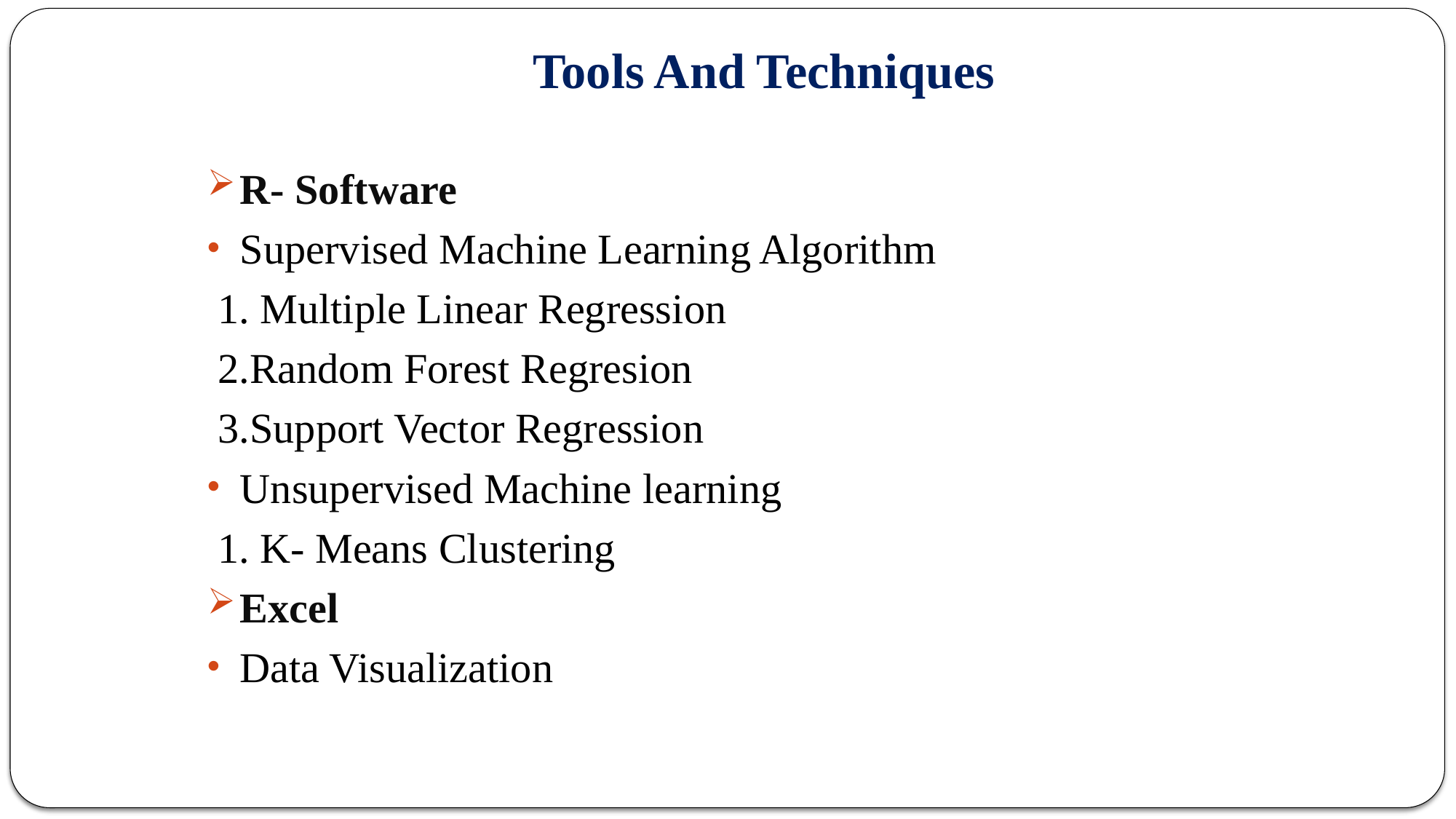

# Tools And Techniques
R- Software
Supervised Machine Learning Algorithm
 1. Multiple Linear Regression
 2.Random Forest Regresion
 3.Support Vector Regression
Unsupervised Machine learning
 1. K- Means Clustering
Excel
Data Visualization